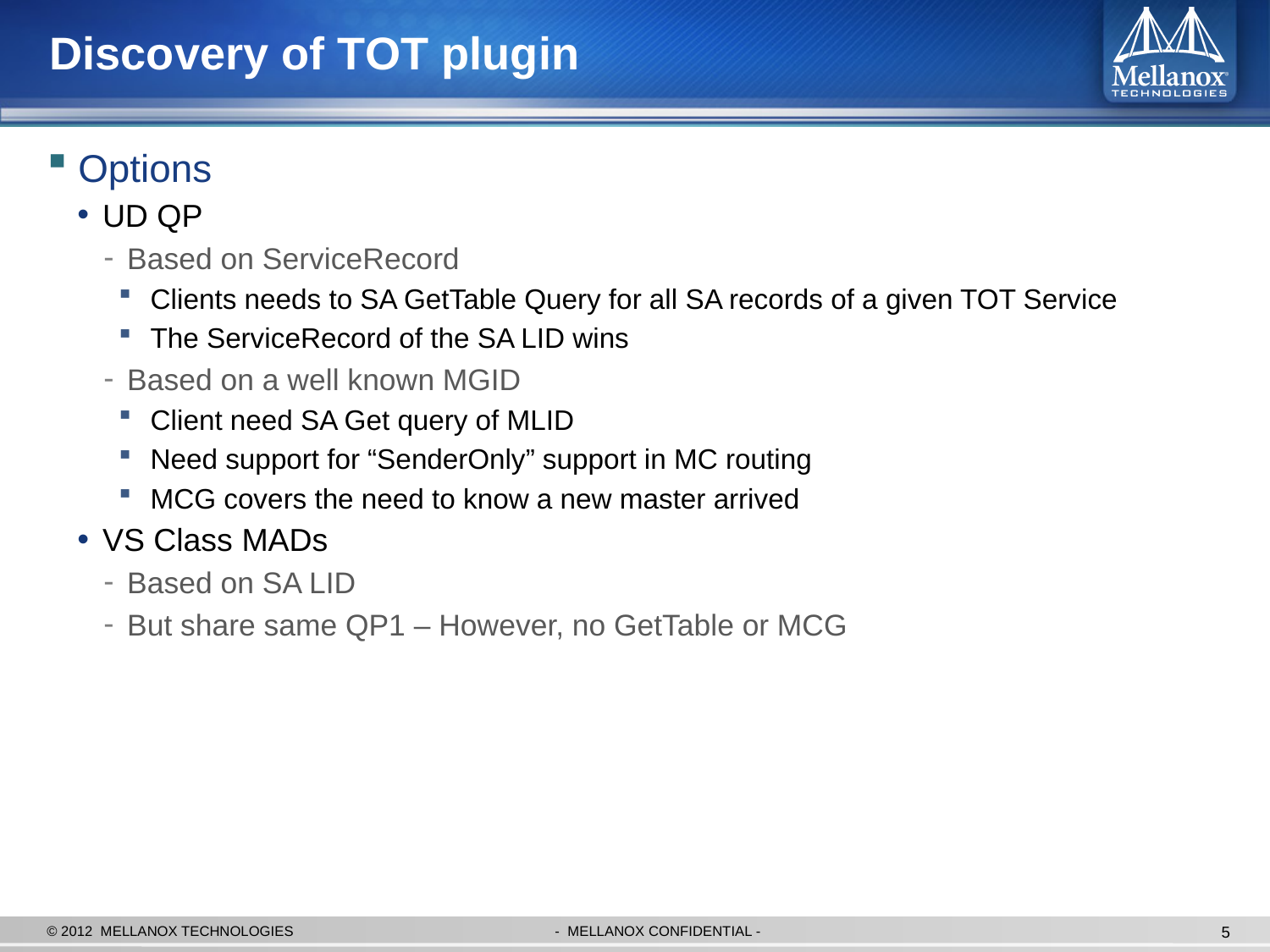

# Discovery of TOT plugin
Options
UD QP
Based on ServiceRecord
Clients needs to SA GetTable Query for all SA records of a given TOT Service
The ServiceRecord of the SA LID wins
Based on a well known MGID
Client need SA Get query of MLID
Need support for “SenderOnly” support in MC routing
MCG covers the need to know a new master arrived
VS Class MADs
Based on SA LID
But share same QP1 – However, no GetTable or MCG